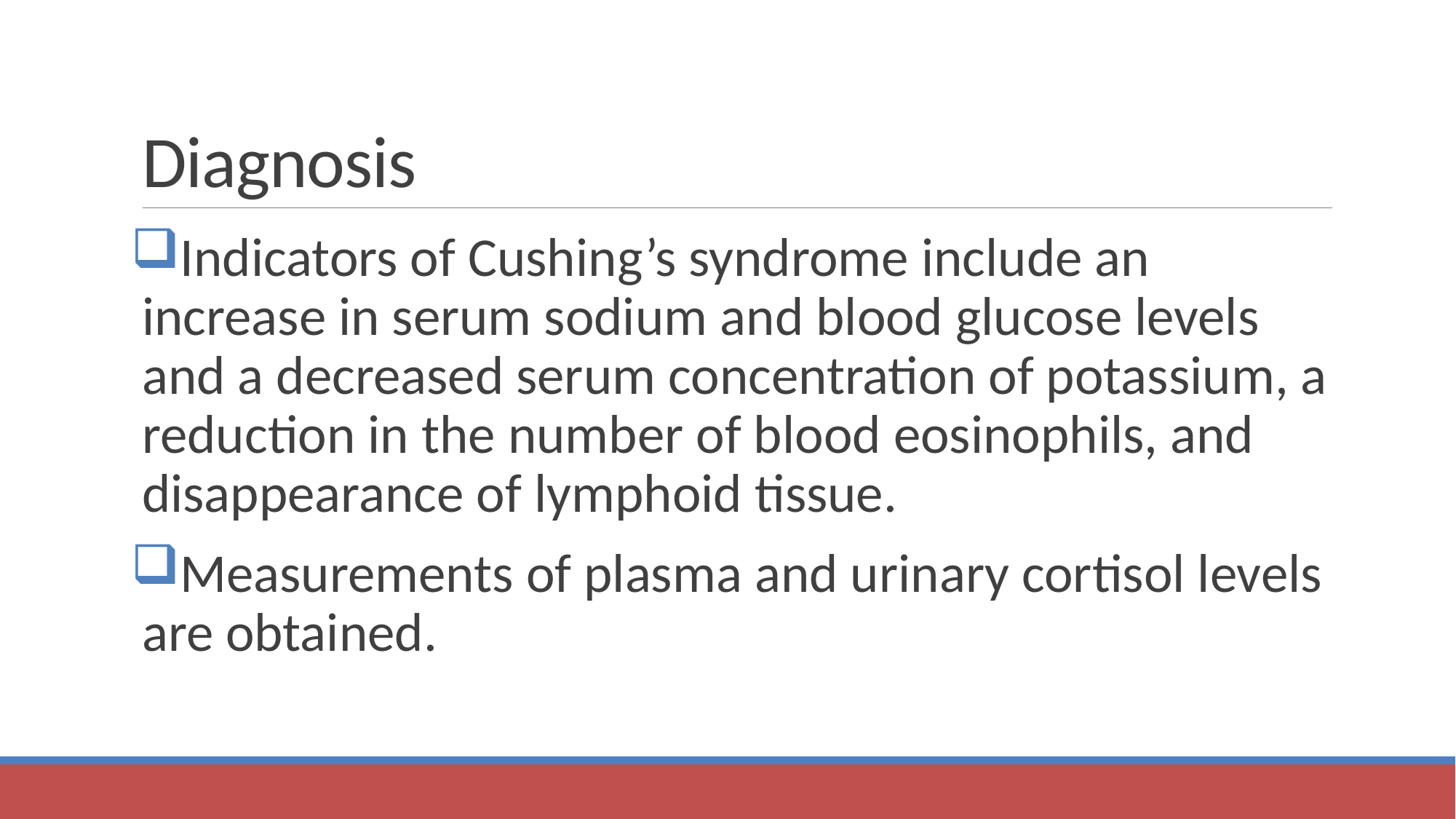

# Diagnosis
Indicators of Cushing’s syndrome include an increase in serum sodium and blood glucose levels and a decreased serum concentration of potassium, a reduction in the number of blood eosinophils, and disappearance of lymphoid tissue.
Measurements of plasma and urinary cortisol levels are obtained.